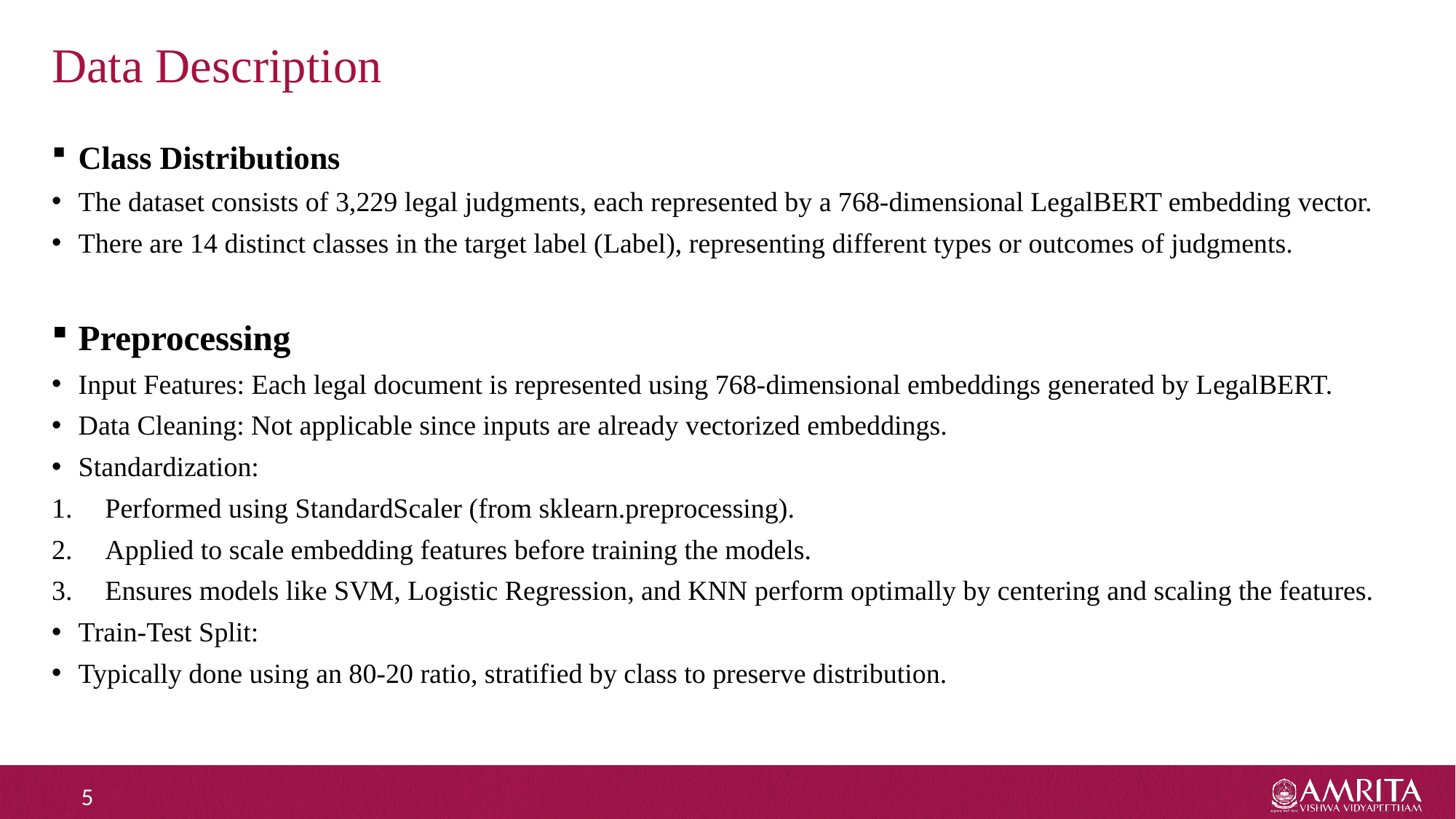

# Data Description
Class Distributions
The dataset consists of 3,229 legal judgments, each represented by a 768-dimensional LegalBERT embedding vector.
There are 14 distinct classes in the target label (Label), representing different types or outcomes of judgments.

Preprocessing
Input Features: Each legal document is represented using 768-dimensional embeddings generated by LegalBERT.
Data Cleaning: Not applicable since inputs are already vectorized embeddings.
Standardization:
Performed using StandardScaler (from sklearn.preprocessing).
Applied to scale embedding features before training the models.
Ensures models like SVM, Logistic Regression, and KNN perform optimally by centering and scaling the features.
Train-Test Split:
Typically done using an 80-20 ratio, stratified by class to preserve distribution.

5